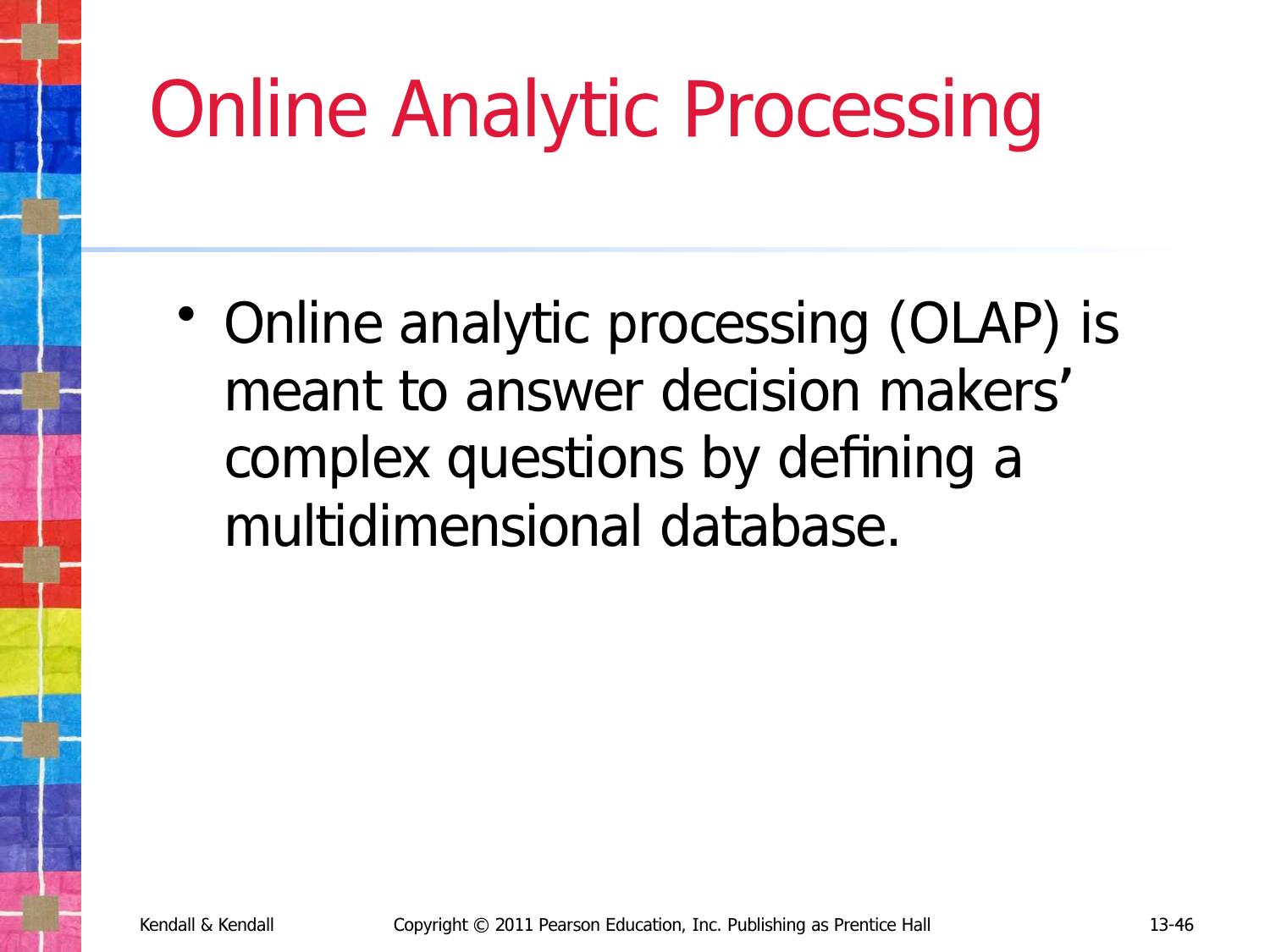

# Online Analytic Processing
Online analytic processing (OLAP) is meant to answer decision makers’ complex questions by defining a multidimensional database.
Kendall & Kendall	Copyright © 2011 Pearson Education, Inc. Publishing as Prentice Hall
13-46